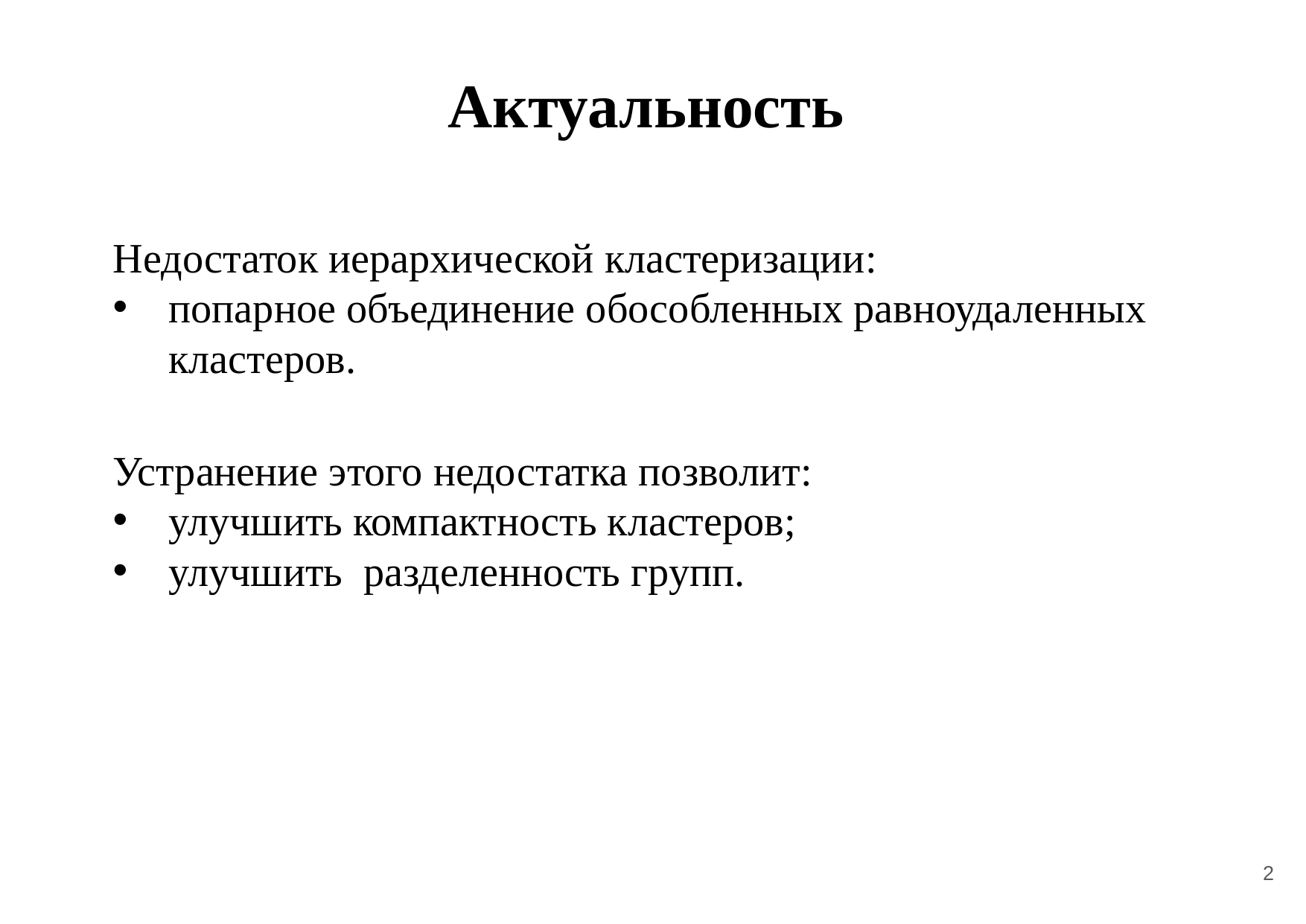

Актуальность
Недостаток иерархической кластеризации:
попарное объединение обособленных равноудаленных кластеров.
Устранение этого недостатка позволит:
улучшить компактность кластеров;
улучшить  разделенность групп.
2